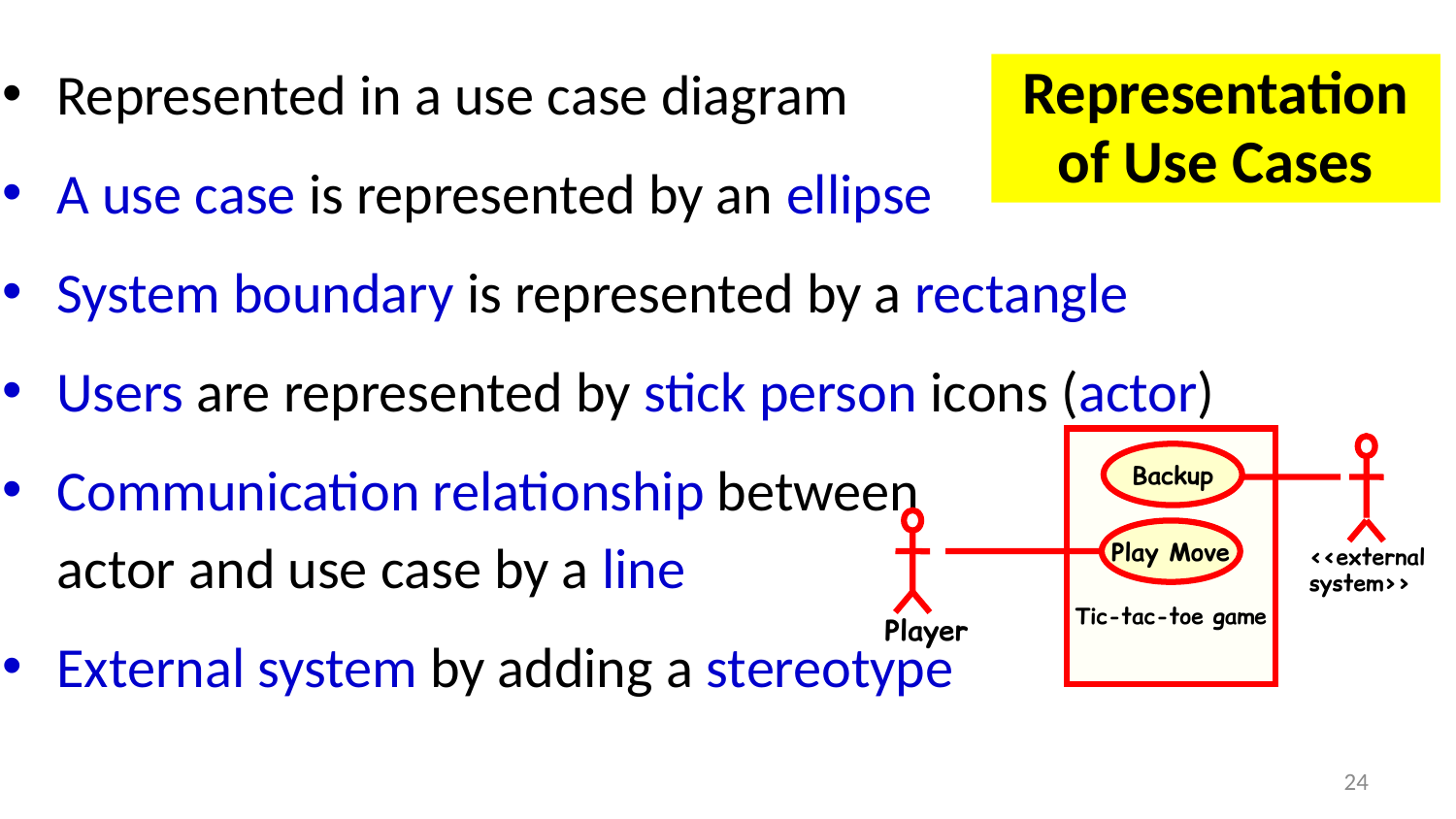

Represented in a use case diagram
A use case is represented by an ellipse
System boundary is represented by a rectangle
Users are represented by stick person icons (actor)‏
Communication relationship between                                       actor and use case by a line
External system by adding a stereotype

# Representation of Use Cases

Tic-tac-toe game

Play Move

Backup

<<external system>>
Player
24